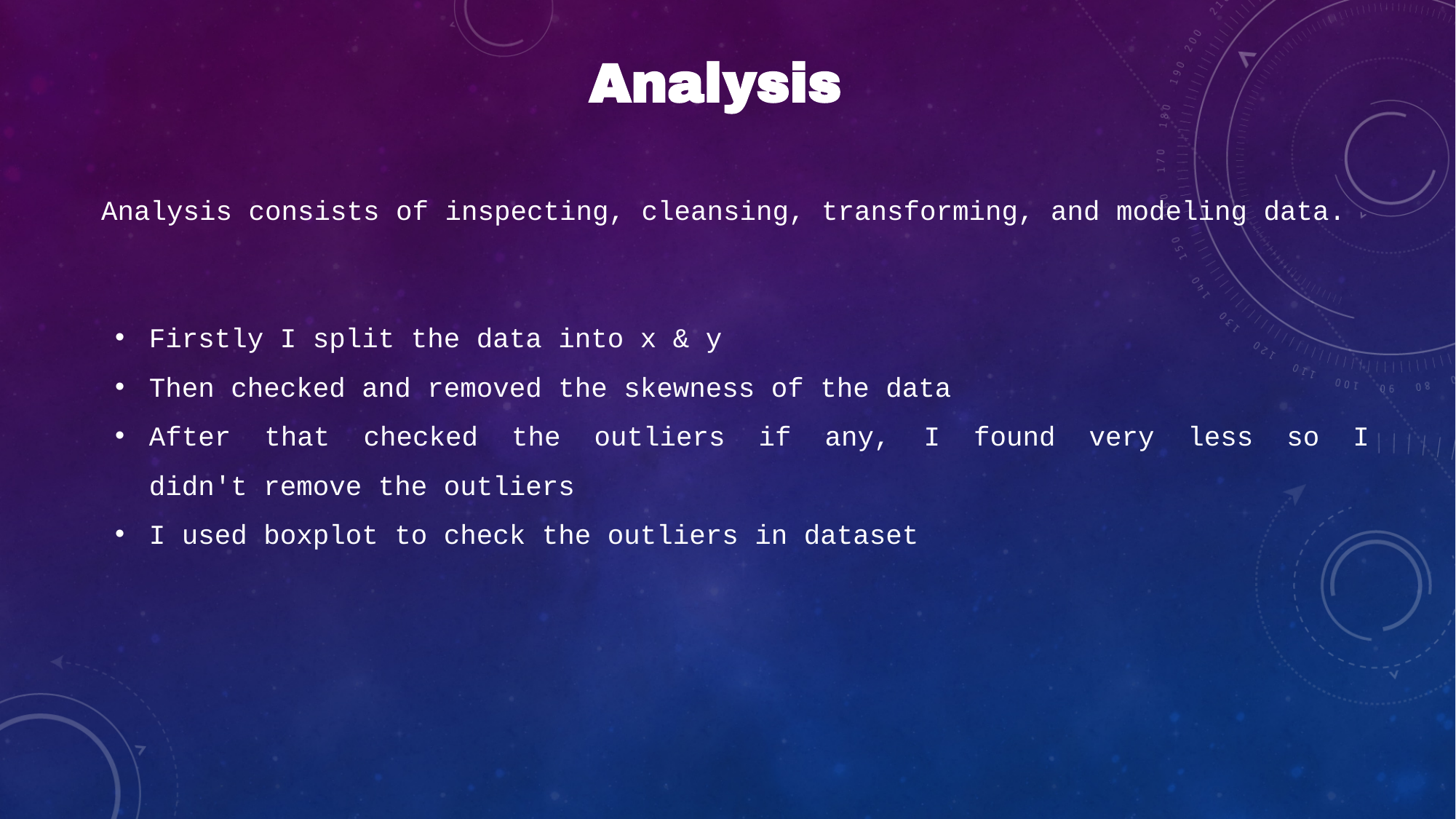

Analysis
Analysis consists of inspecting, cleansing, transforming, and modeling data.
Firstly I split the data into x & y
Then checked and removed the skewness of the data
After that checked the outliers if any, I found very less so I didn't remove the outliers
I used boxplot to check the outliers in dataset